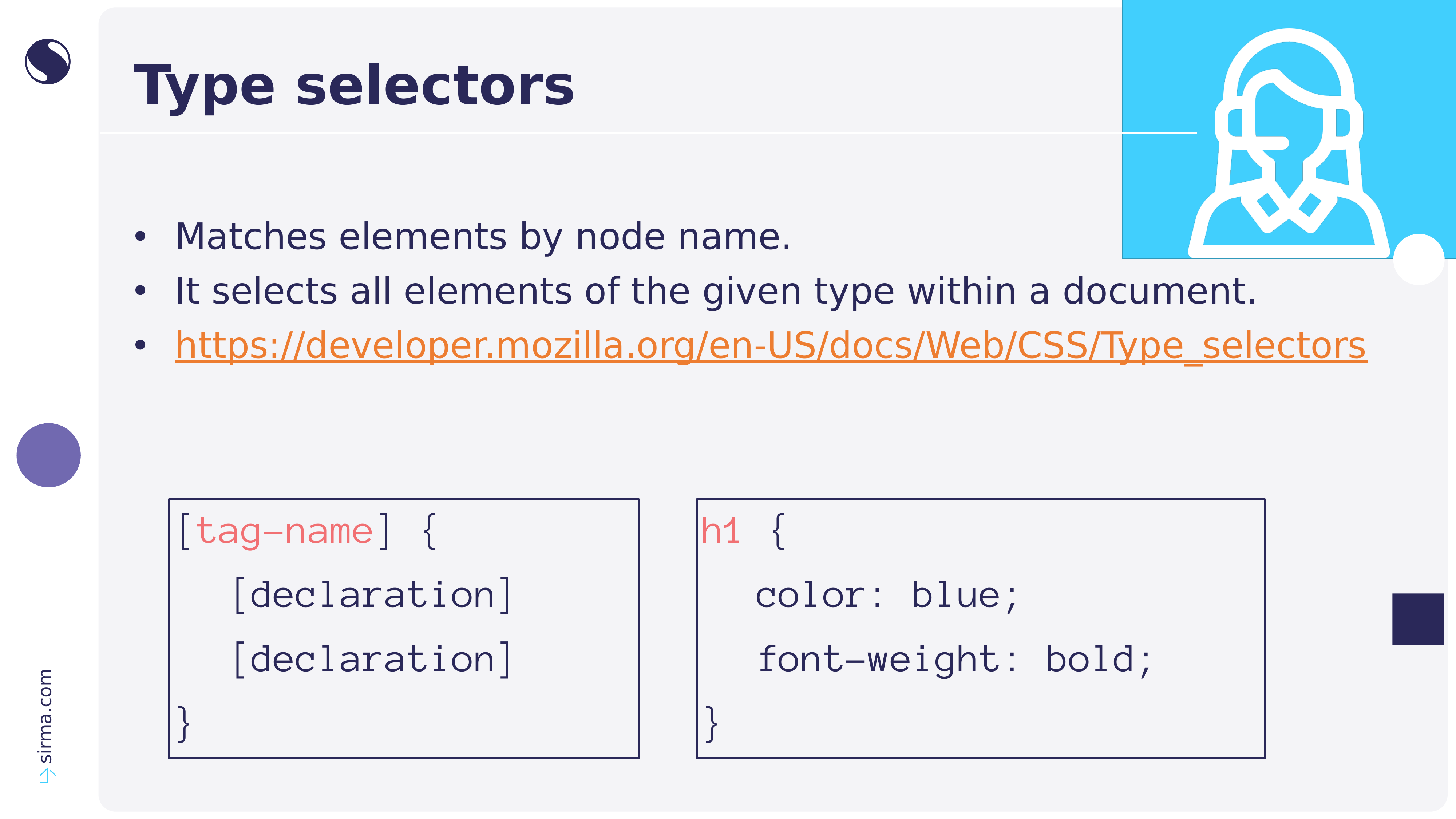

# Type selectors
Matches elements by node name.
It selects all elements of the given type within a document.
https://developer.mozilla.org/en-US/docs/Web/CSS/Type_selectors

[tag-name] {
	[declaration]
	[declaration]
}
h1 {
	color: blue;
	font-weight: bold;
}